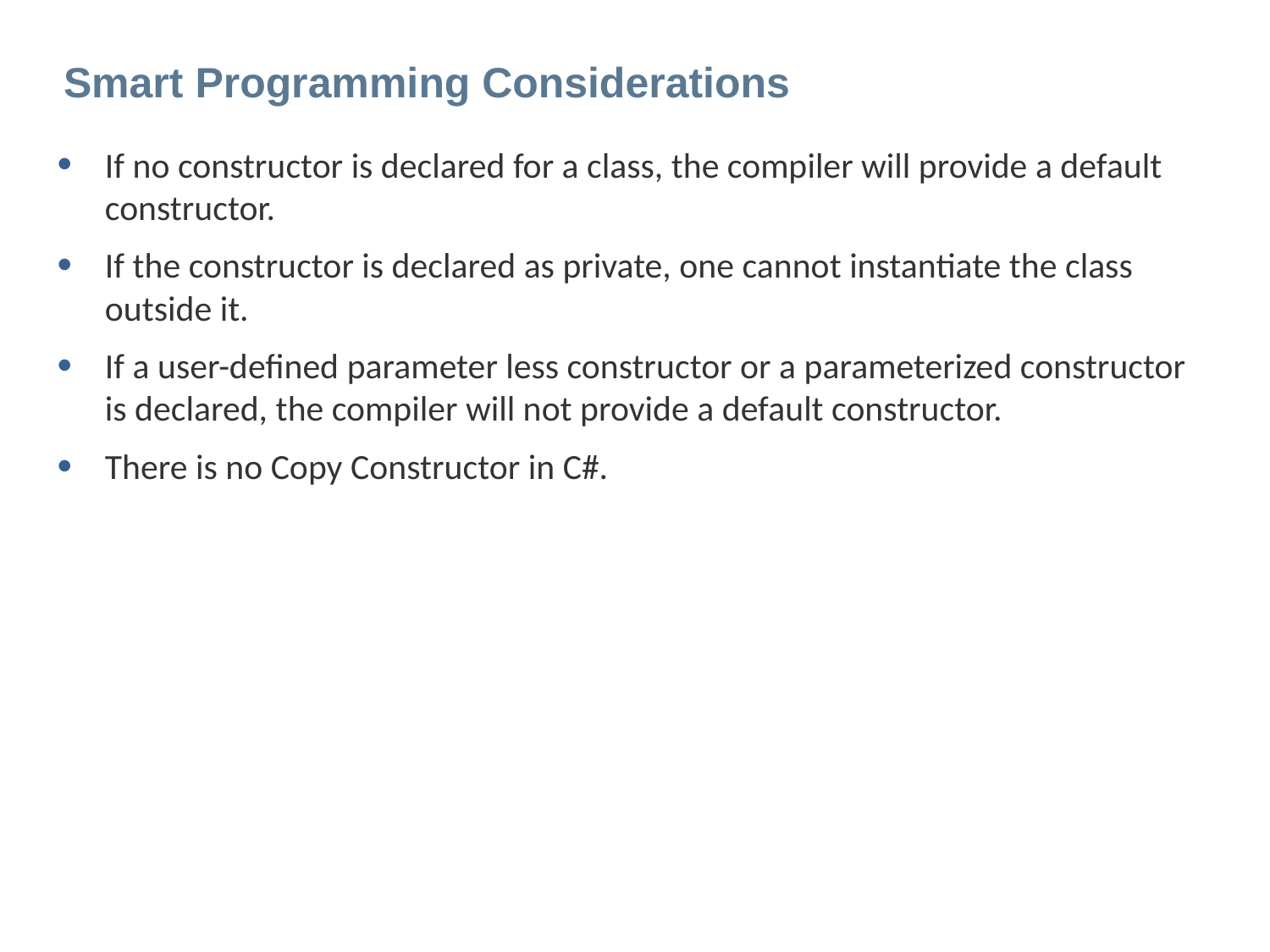

# Smart Programming Considerations
If no constructor is declared for a class, the compiler will provide a default constructor.
If the constructor is declared as private, one cannot instantiate the class outside it.
If a user-defined parameter less constructor or a parameterized constructor is declared, the compiler will not provide a default constructor.
There is no Copy Constructor in C#.